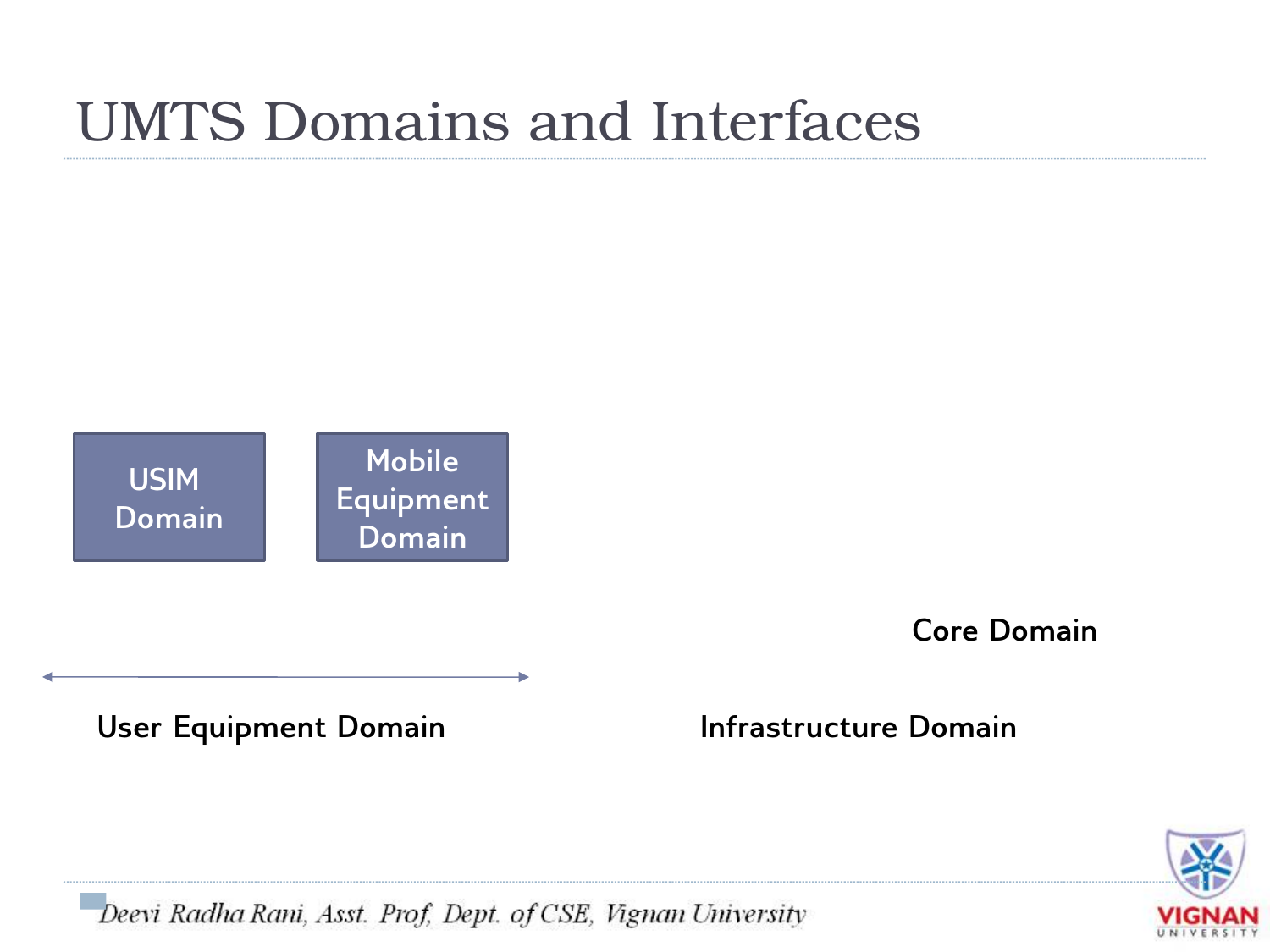

UMTS Domains and Interfaces
USIM
Domain
Mobile Equipment
Domain
Core Domain

User Equipment Domain
Infrastructure Domain